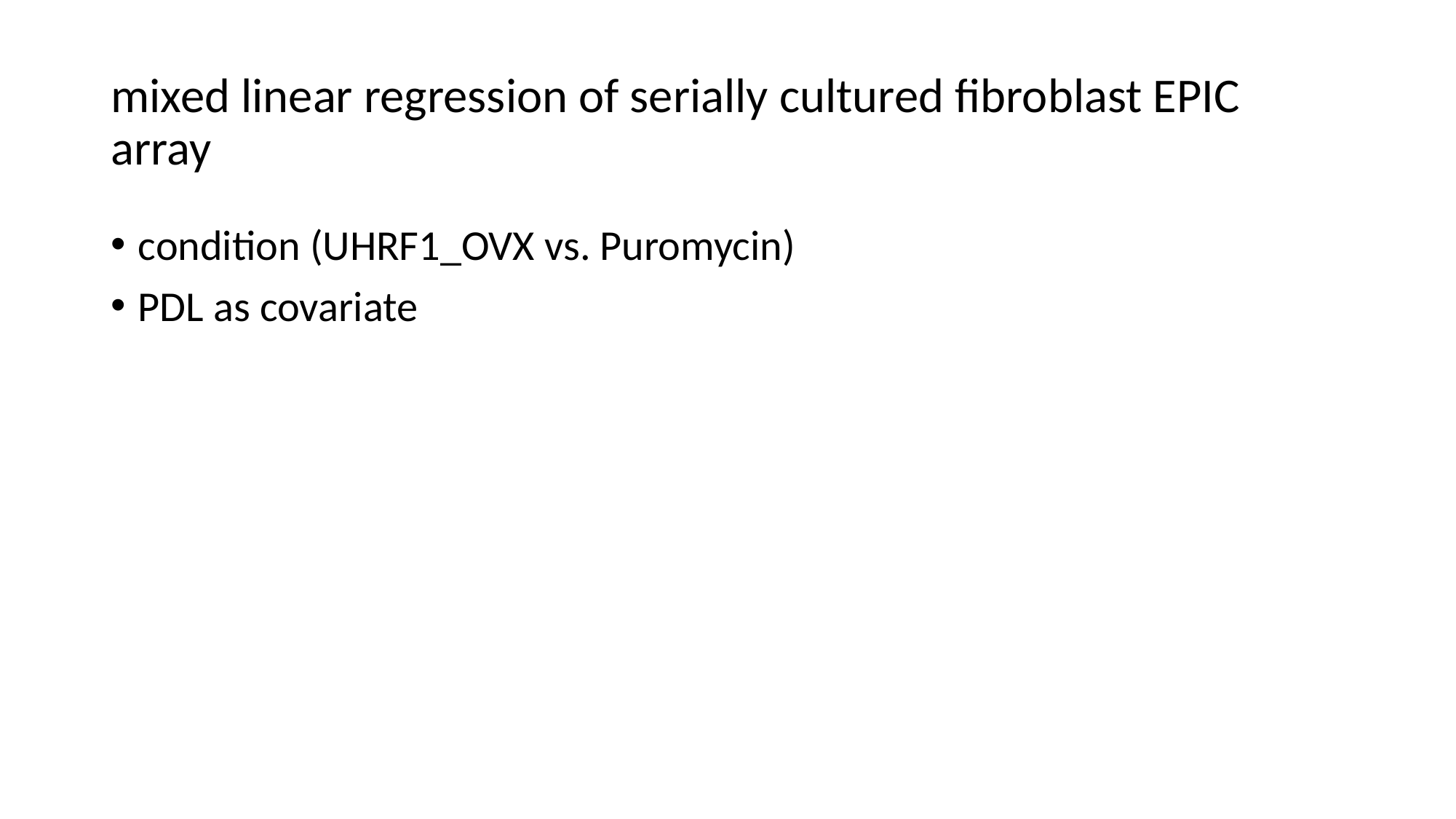

# mixed linear regression of serially cultured fibroblast EPIC array
condition (UHRF1_OVX vs. Puromycin)
PDL as covariate